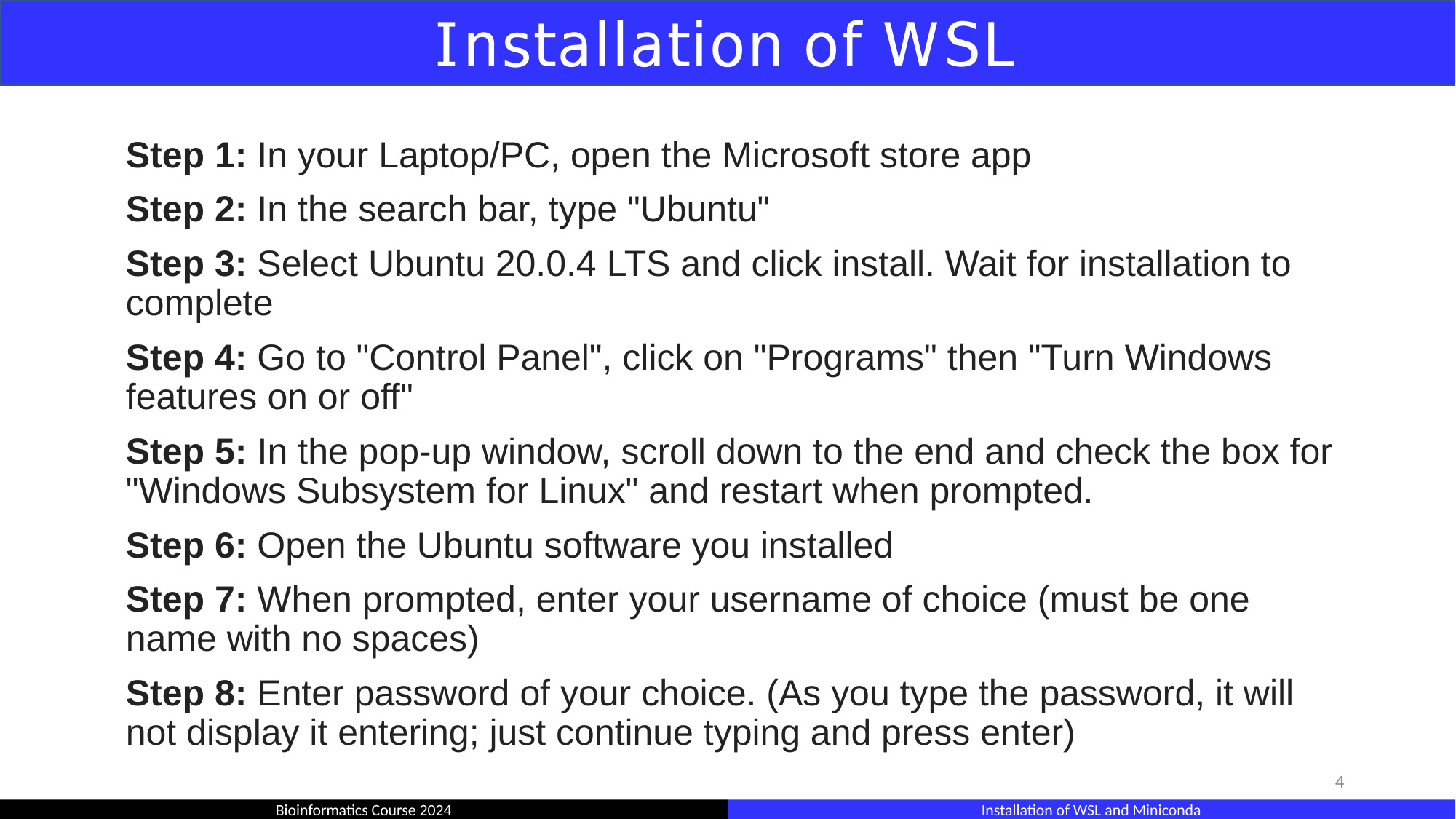

# Installation of WSL
Step 1: In your Laptop/PC, open the Microsoft store app
Step 2: In the search bar, type "Ubuntu"
Step 3: Select Ubuntu 20.0.4 LTS and click install. Wait for installation to complete
Step 4: Go to "Control Panel", click on "Programs" then "Turn Windows features on or off"
Step 5: In the pop-up window, scroll down to the end and check the box for "Windows Subsystem for Linux" and restart when prompted.
Step 6: Open the Ubuntu software you installed
Step 7: When prompted, enter your username of choice (must be one name with no spaces)
Step 8: Enter password of your choice. (As you type the password, it will not display it entering; just continue typing and press enter)

4
Bioinformatics Course 2024
Installation of WSL and Miniconda